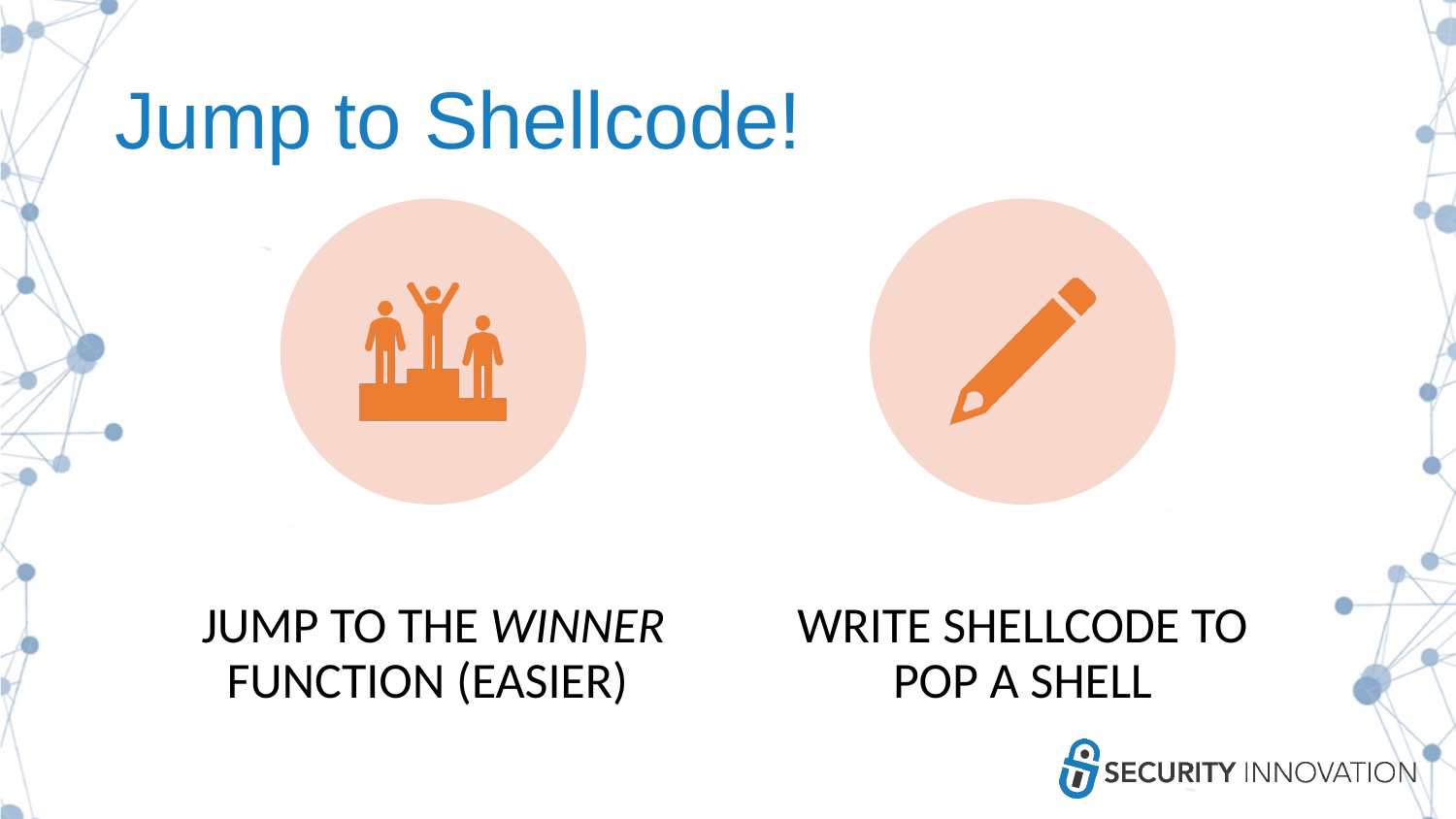

# Jump to Shellcode!
jump to the winner function (easier)
Write shellcode to pop a shell